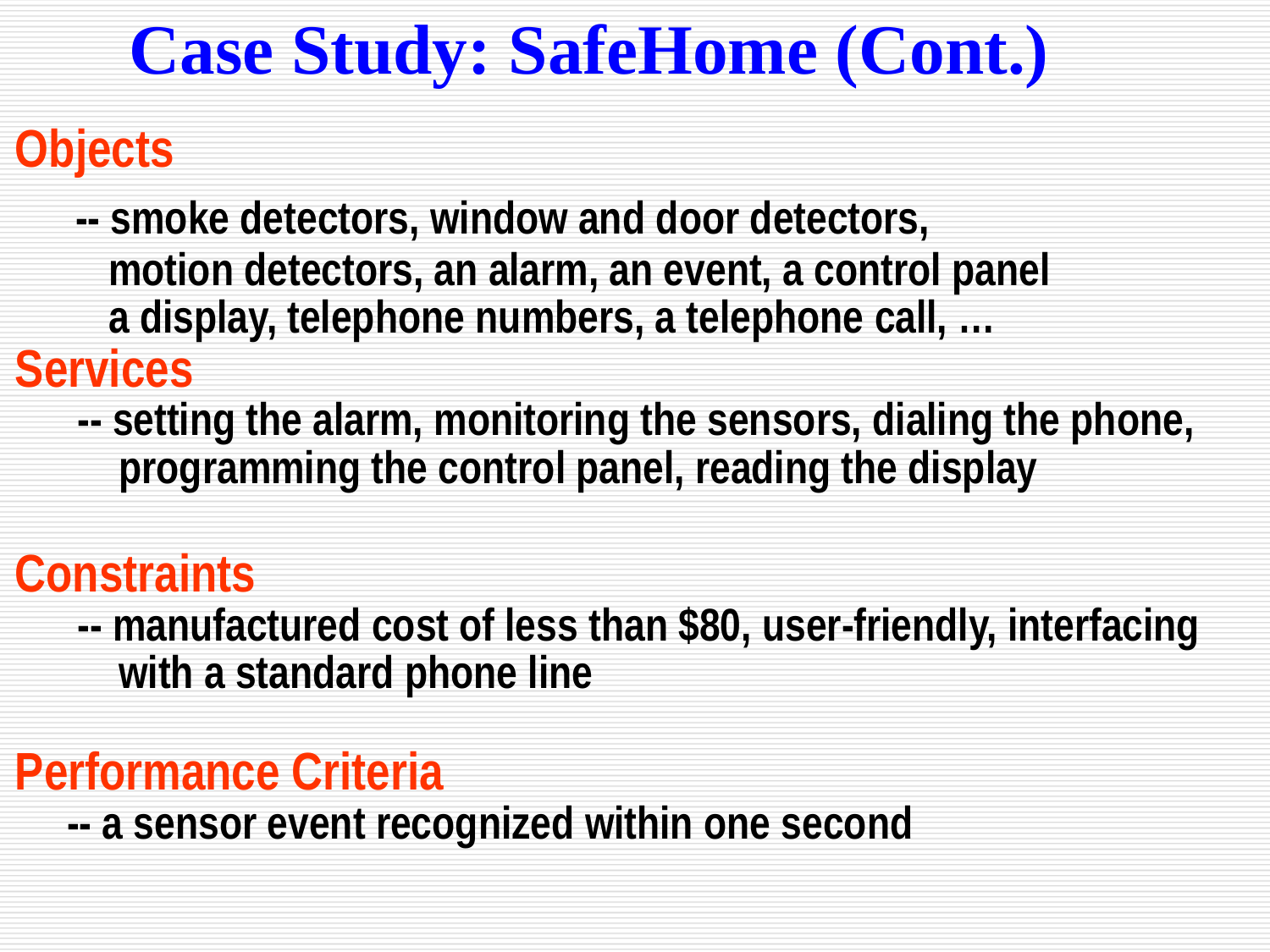

Case Study: SafeHome (Cont.)
Objects
     -- smoke detectors, window and door detectors,
         motion detectors, an alarm, an event, a control panel
         a display, telephone numbers, a telephone call, …
Services
      -- setting the alarm, monitoring the sensors, dialing the phone,
          programming the control panel, reading the display

Constraints
      -- manufactured cost of less than $80, user-friendly, interfacing
          with a standard phone line

Performance Criteria
     -- a sensor event recognized within one second